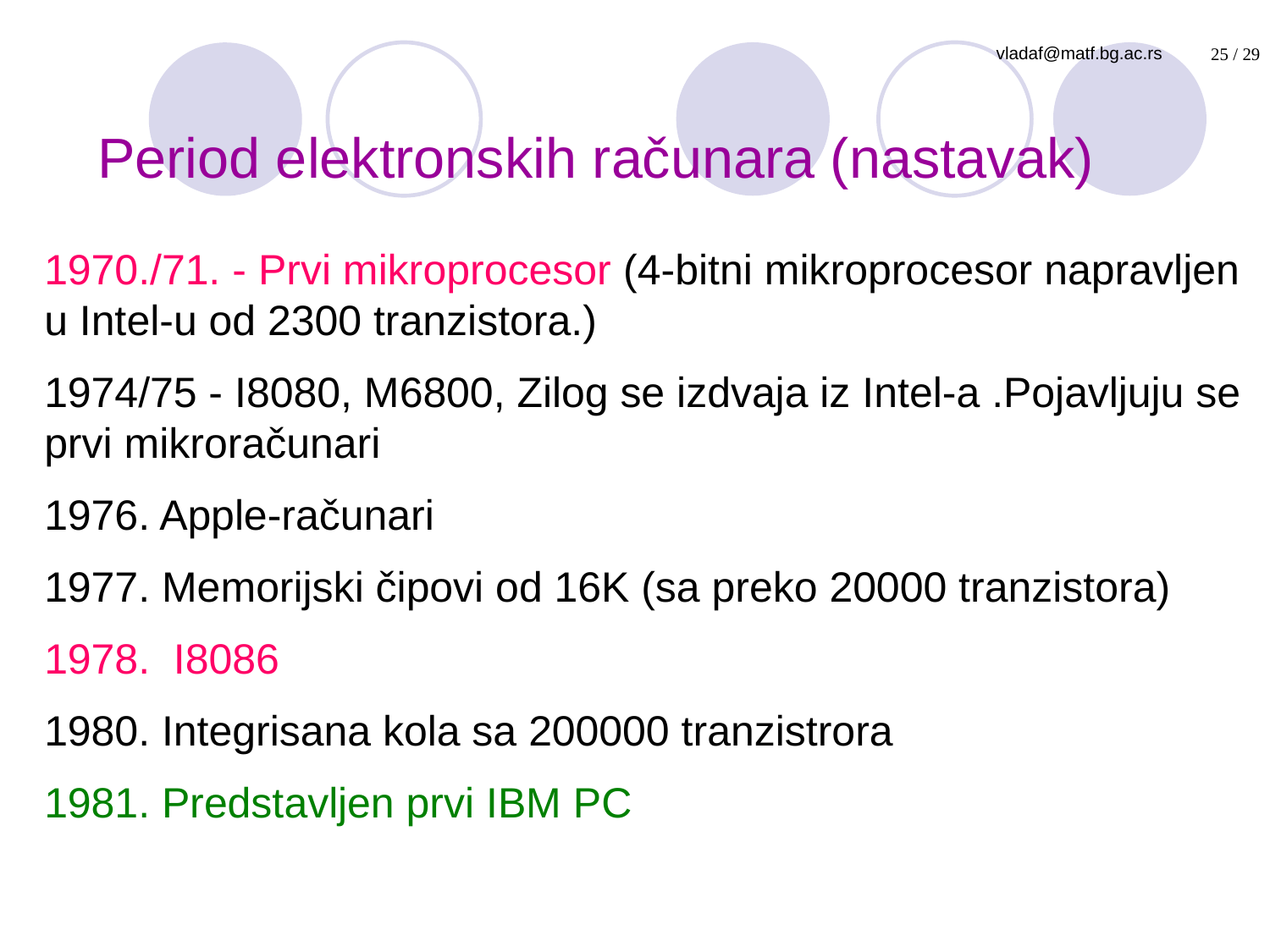

# Period elektronskih računara (nastavak)
1970./71. - Prvi mikroprocesor (4-bitni mikroprocesor napravljen u Intel-u od 2300 tranzistora.)
1974/75 - I8080, M6800, Zilog se izdvaja iz Intel-a .Pojavljuju se prvi mikroračunari
1976. Apple-računari
1977. Memorijski čipovi od 16K (sa preko 20000 tranzistora)
1978.  I8086
1980. Integrisana kola sa 200000 tranzistrora
1981. Predstavljen prvi IBM PC